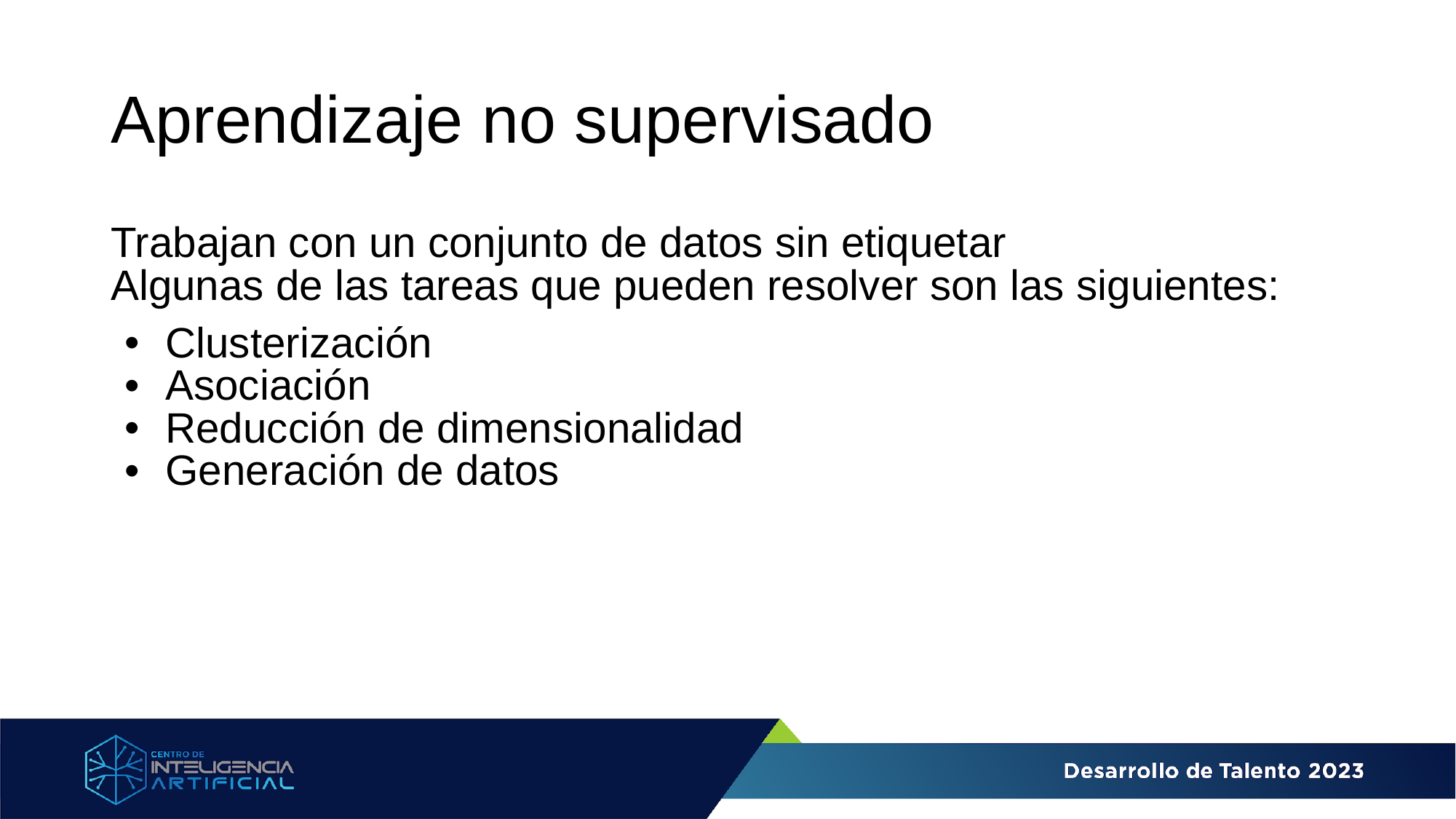

# Aprendizaje no supervisado
Trabajan con un conjunto de datos sin etiquetar
Algunas de las tareas que pueden resolver son las siguientes:
Clusterización
Asociación
Reducción de dimensionalidad
Generación de datos